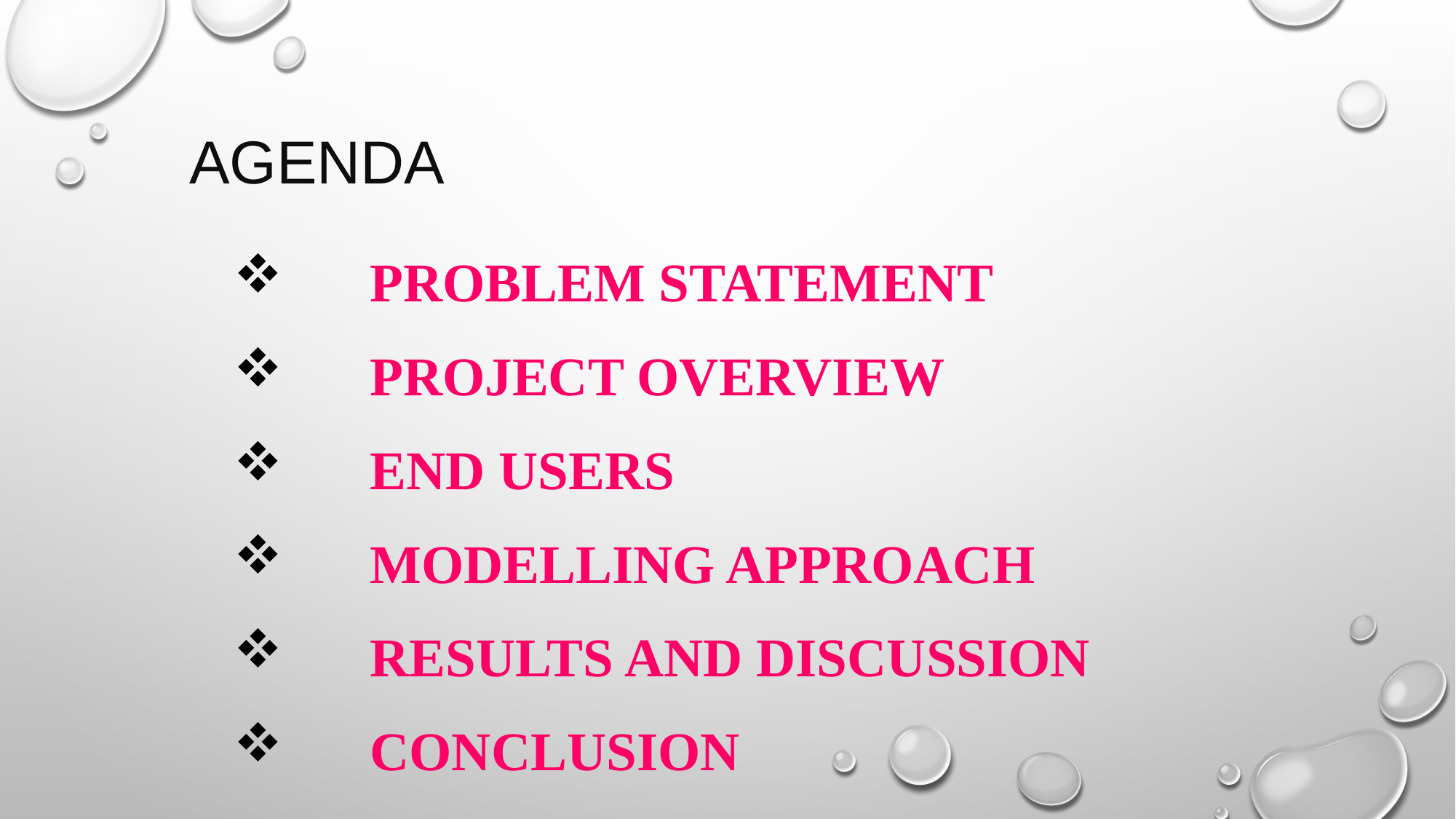

# AGENDA
Problem Statement
Project Overview
End Users
Modelling Approach
Results and Discussion
Conclusion